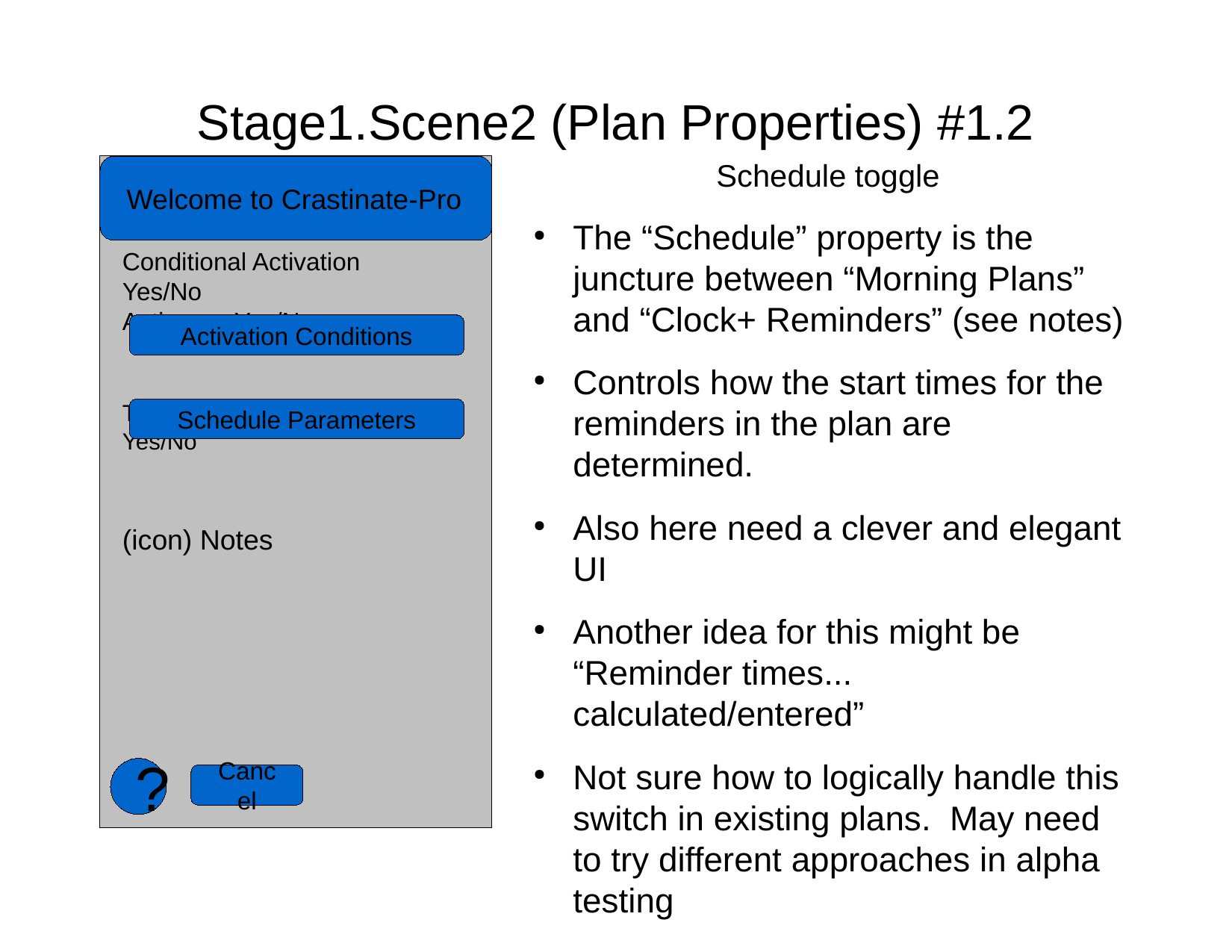

Stage1.Scene2 (Plan Properties) #1.2

Schedule toggle
The “Schedule” property is the juncture between “Morning Plans” and “Clock+ Reminders” (see notes)
Controls how the start times for the reminders in the plan are determined.
Also here need a clever and elegant UI
Another idea for this might be “Reminder times... calculated/entered”
Not sure how to logically handle this switch in existing plans.  May need to try different approaches in alpha testing
Welcome to Crastinate-Pro
Conditional Activation	Yes/No
Active	Yes/No

This Plan is a Schedule	Yes/No

(icon) Notes
Activation Conditions
Schedule Parameters
?
Cancel